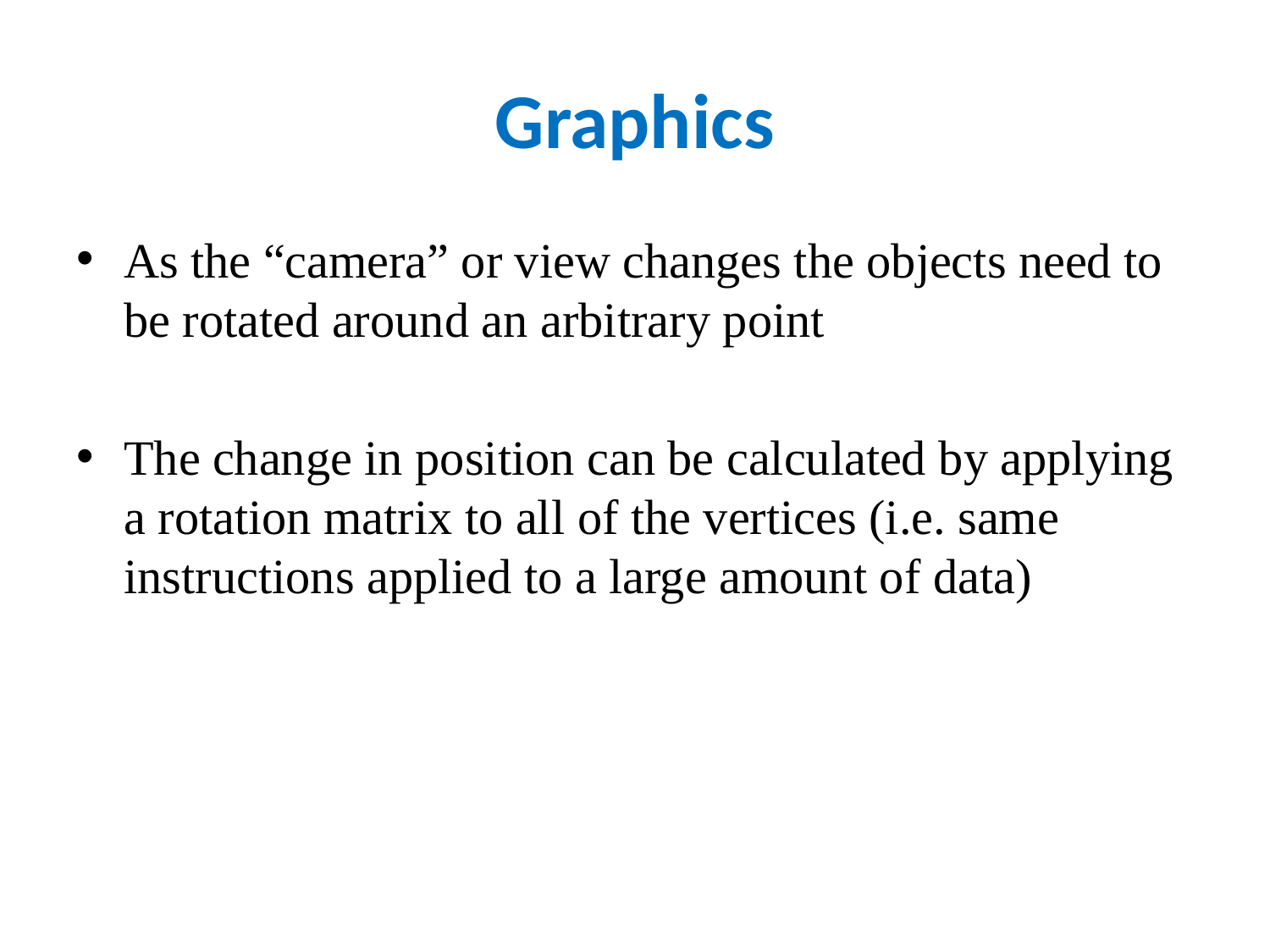

# Graphics
As the “camera” or view changes the objects need to be rotated around an arbitrary point

The change in position can be calculated by applying a rotation matrix to all of the vertices (i.e. same instructions applied to a large amount of data)